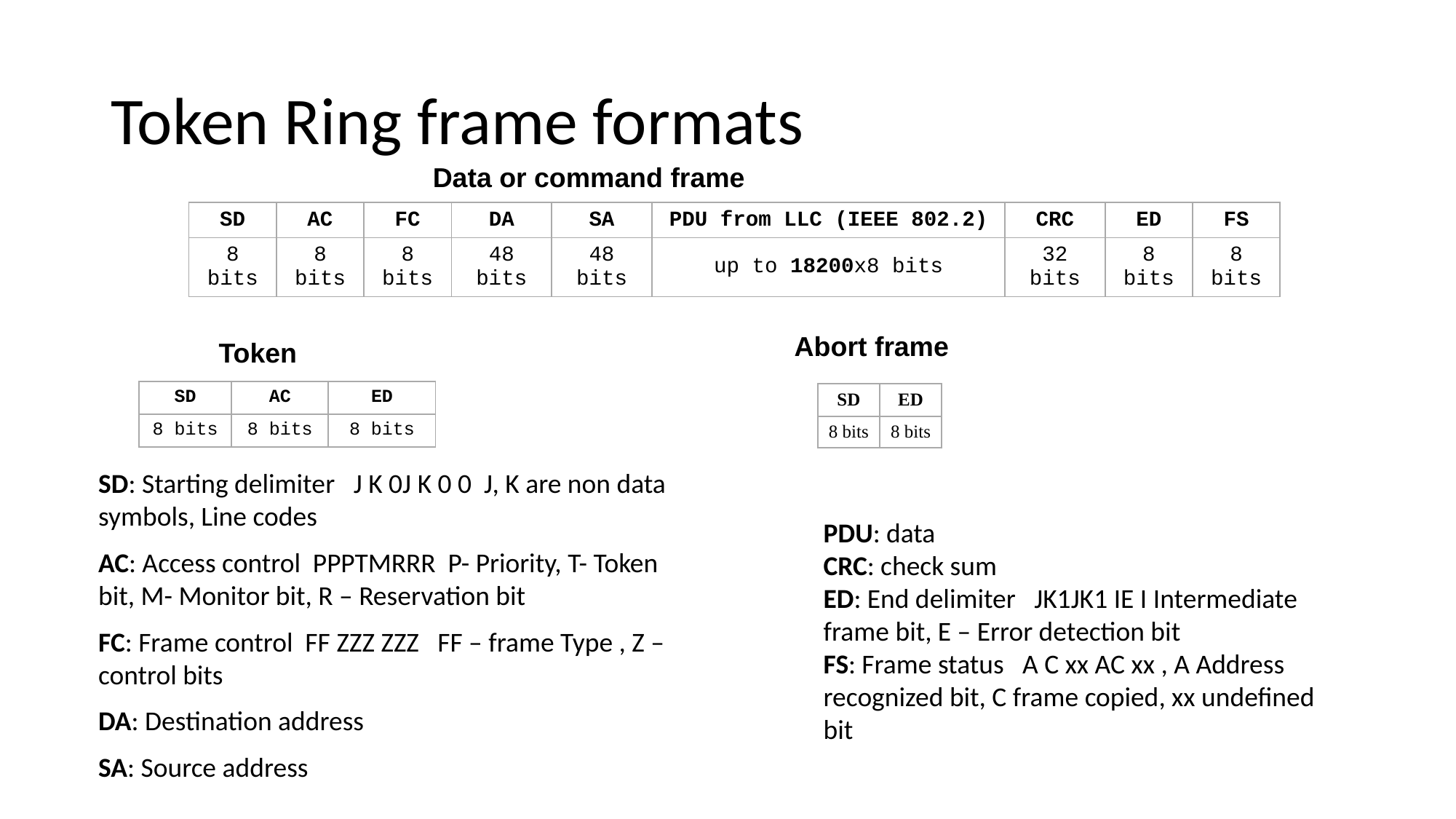

# Token Ring frame formats
Data or command frame
| SD | AC | FC | DA | SA | PDU from LLC (IEEE 802.2) | CRC | ED | FS |
| --- | --- | --- | --- | --- | --- | --- | --- | --- |
| 8 bits | 8 bits | 8 bits | 48 bits | 48 bits | up to 18200x8 bits | 32 bits | 8 bits | 8 bits |
Abort frame
Token
| SD | AC | ED |
| --- | --- | --- |
| 8 bits | 8 bits | 8 bits |
| SD | ED |
| --- | --- |
| 8 bits | 8 bits |
SD: Starting delimiter   J K 0J K 0 0  J, K are non data symbols, Line codes
AC: Access control  PPPTMRRR  P- Priority, T- Token bit, M- Monitor bit, R – Reservation bit
FC: Frame control  FF ZZZ ZZZ   FF – frame Type , Z – control bits
DA: Destination address
SA: Source address

PDU: data
CRC: check sum
ED: End delimiter   JK1JK1 IE I Intermediate frame bit, E – Error detection bit
FS: Frame status   A C xx AC xx , A Address recognized bit, C frame copied, xx undefined bit